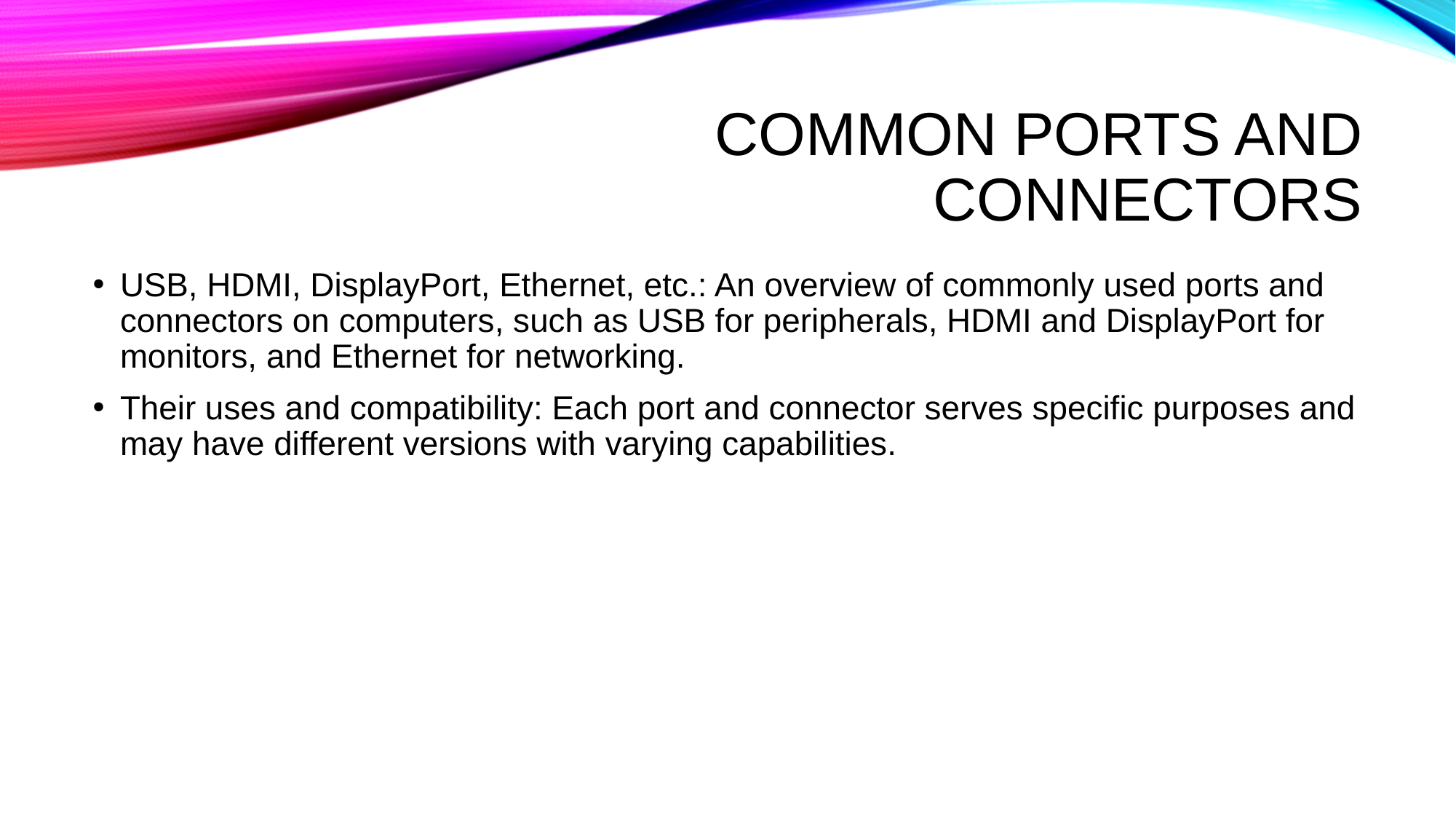

# Common Ports and Connectors
USB, HDMI, DisplayPort, Ethernet, etc.: An overview of commonly used ports and connectors on computers, such as USB for peripherals, HDMI and DisplayPort for monitors, and Ethernet for networking.
Their uses and compatibility: Each port and connector serves specific purposes and may have different versions with varying capabilities.